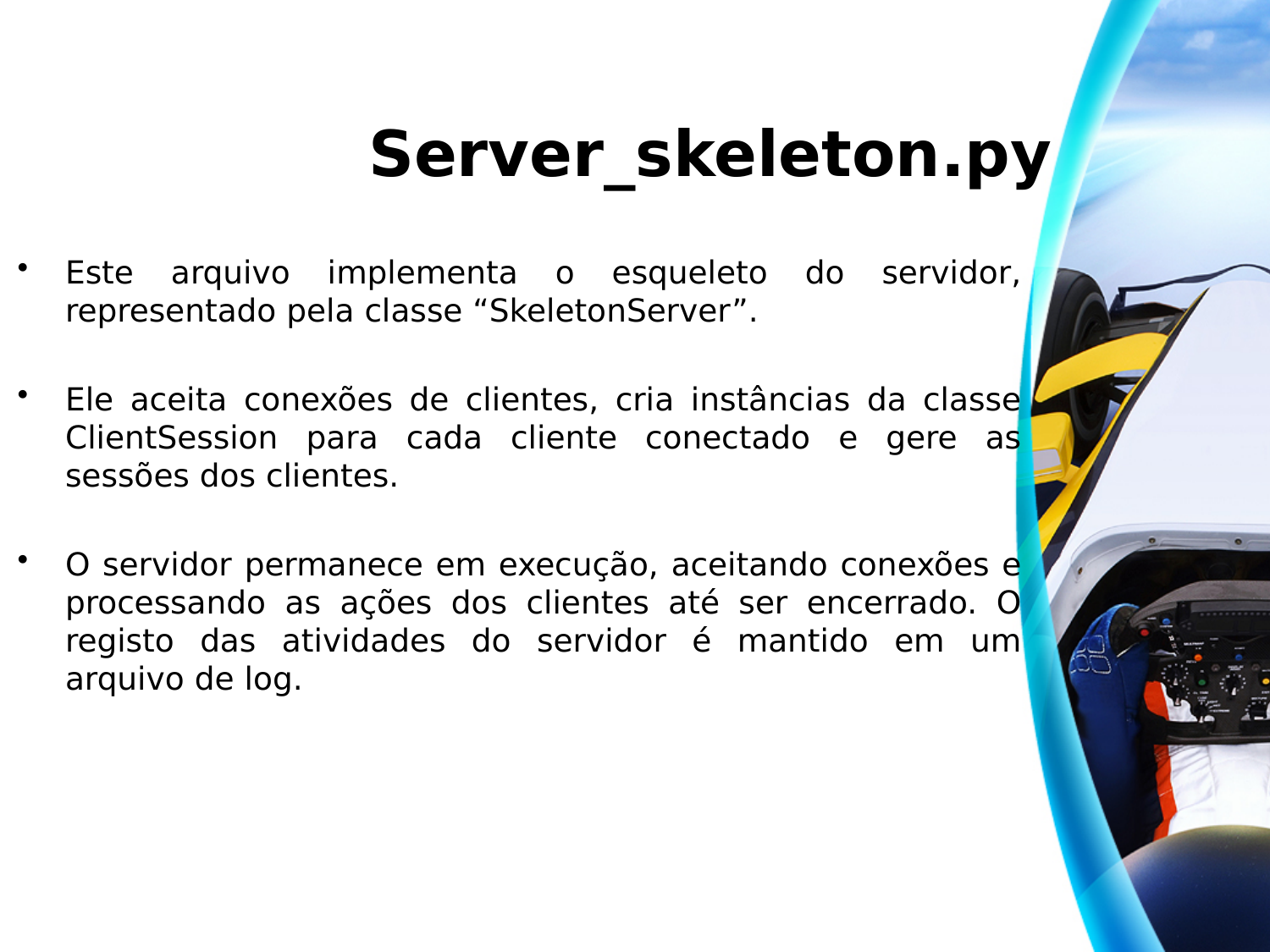

# Server_skeleton.py
Este arquivo implementa o esqueleto do servidor, representado pela classe “SkeletonServer”.

Ele aceita conexões de clientes, cria instâncias da classe ClientSession para cada cliente conectado e gere as sessões dos clientes.

O servidor permanece em execução, aceitando conexões e processando as ações dos clientes até ser encerrado. O registo das atividades do servidor é mantido em um arquivo de log.